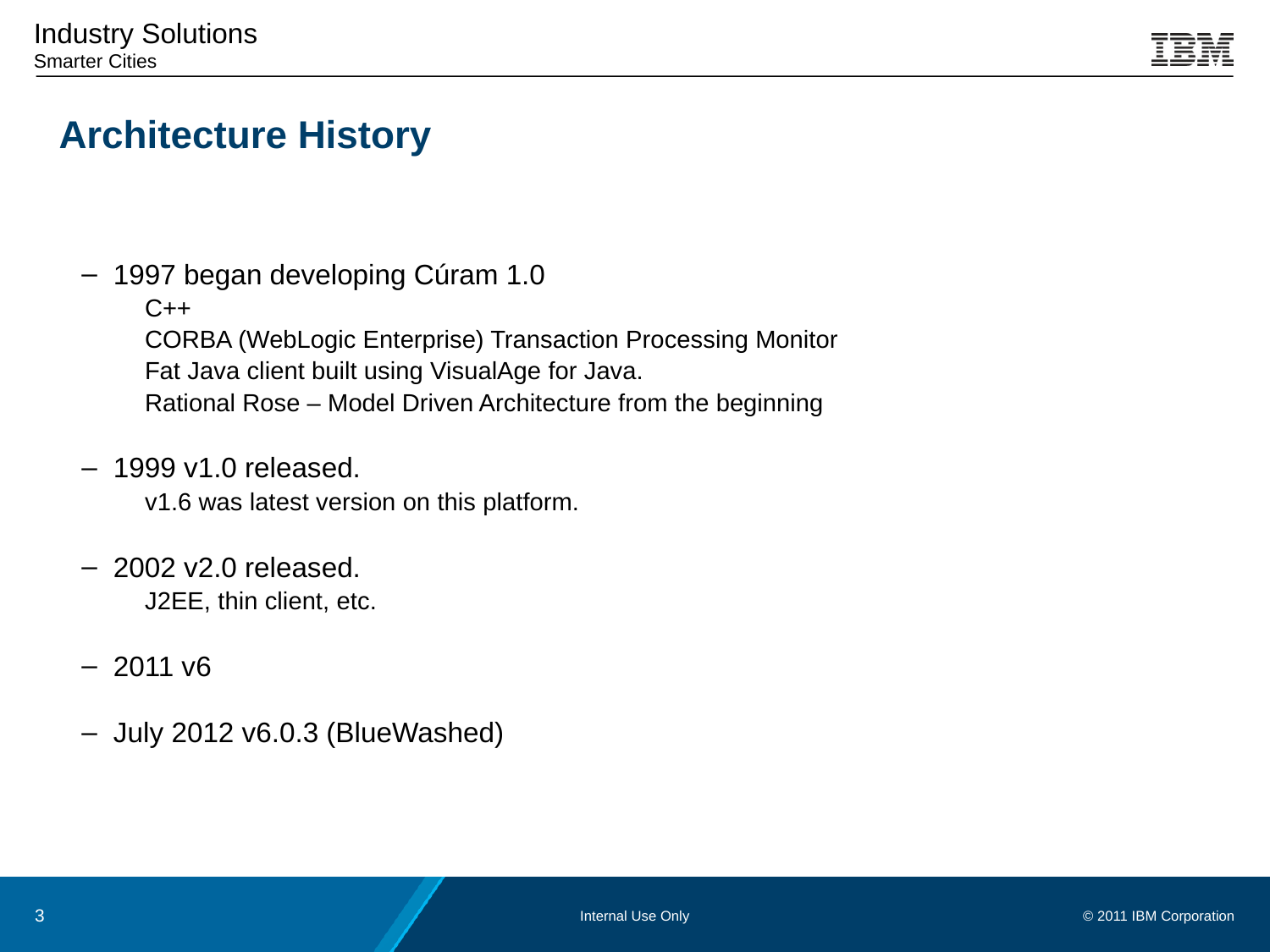

1997 began developing Cúram 1.0
C++
CORBA (WebLogic Enterprise) Transaction Processing Monitor
Fat Java client built using VisualAge for Java.
Rational Rose – Model Driven Architecture from the beginning

1999 v1.0 released.
v1.6 was latest version on this platform.

2002 v2.0 released.
J2EE, thin client, etc.

2011 v6
July 2012 v6.0.3 (BlueWashed)
Architecture History